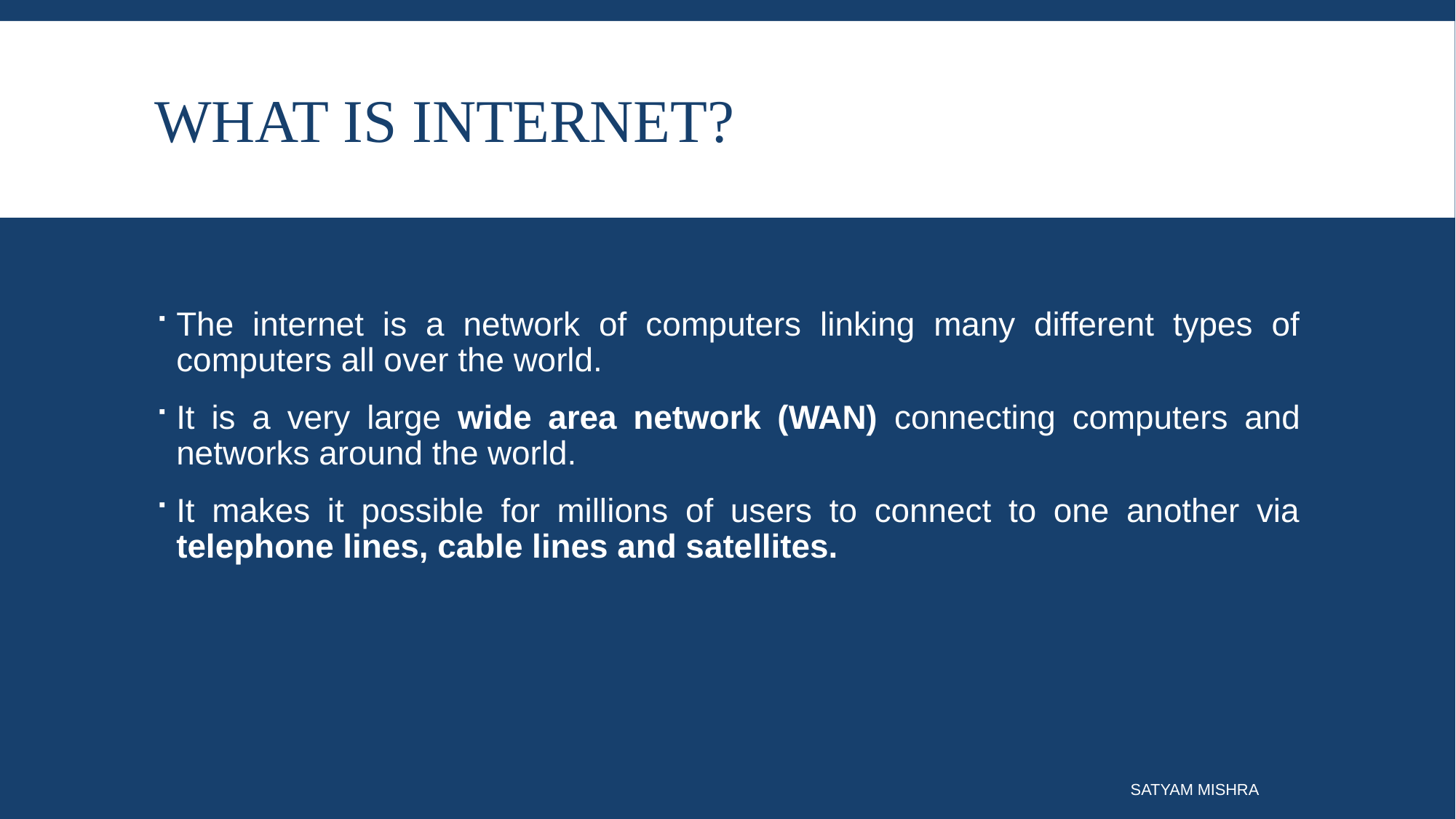

# What is Internet?

The internet is a network of computers linking many different types of computers all over the world.
It is a very large wide area network (WAN) connecting computers and networks around the world.
It makes it possible for millions of users to connect to one another via telephone lines, cable lines and satellites.
SATYAM MISHRA